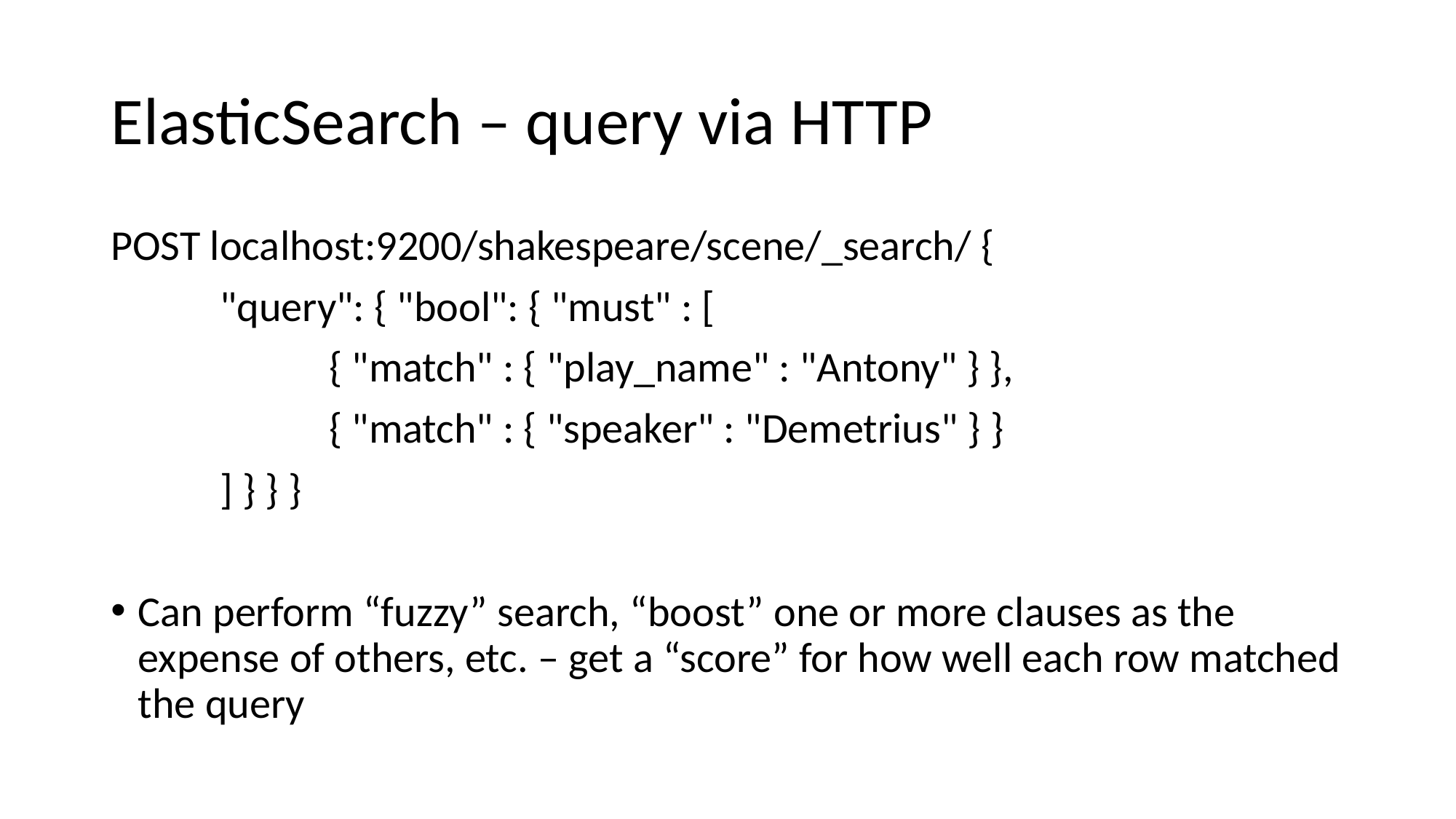

# ElasticSearch – query via HTTP
POST localhost:9200/shakespeare/scene/_search/ {
	"query": { "bool": { "must" : [
		{ "match" : { "play_name" : "Antony" } },
		{ "match" : { "speaker" : "Demetrius" } }
	] } } }

Can perform “fuzzy” search, “boost” one or more clauses as the expense of others, etc. – get a “score” for how well each row matched the query